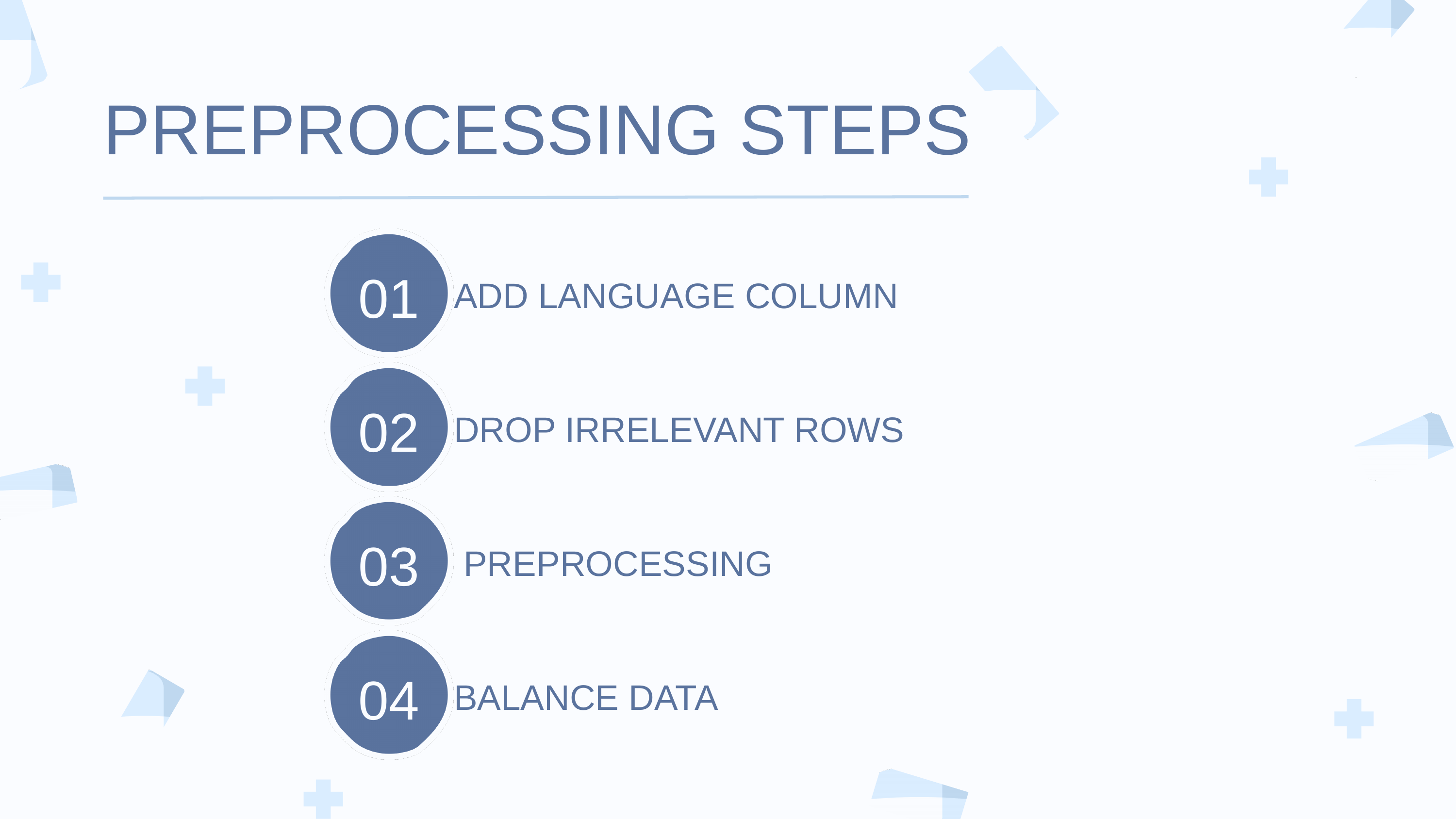

PREPROCESSING STEPS

01

ADD LANGUAGE COLUMN
02

02

DROP IRRELEVANT ROWS

03
PREPROCESSING

04
BALANCE DATA